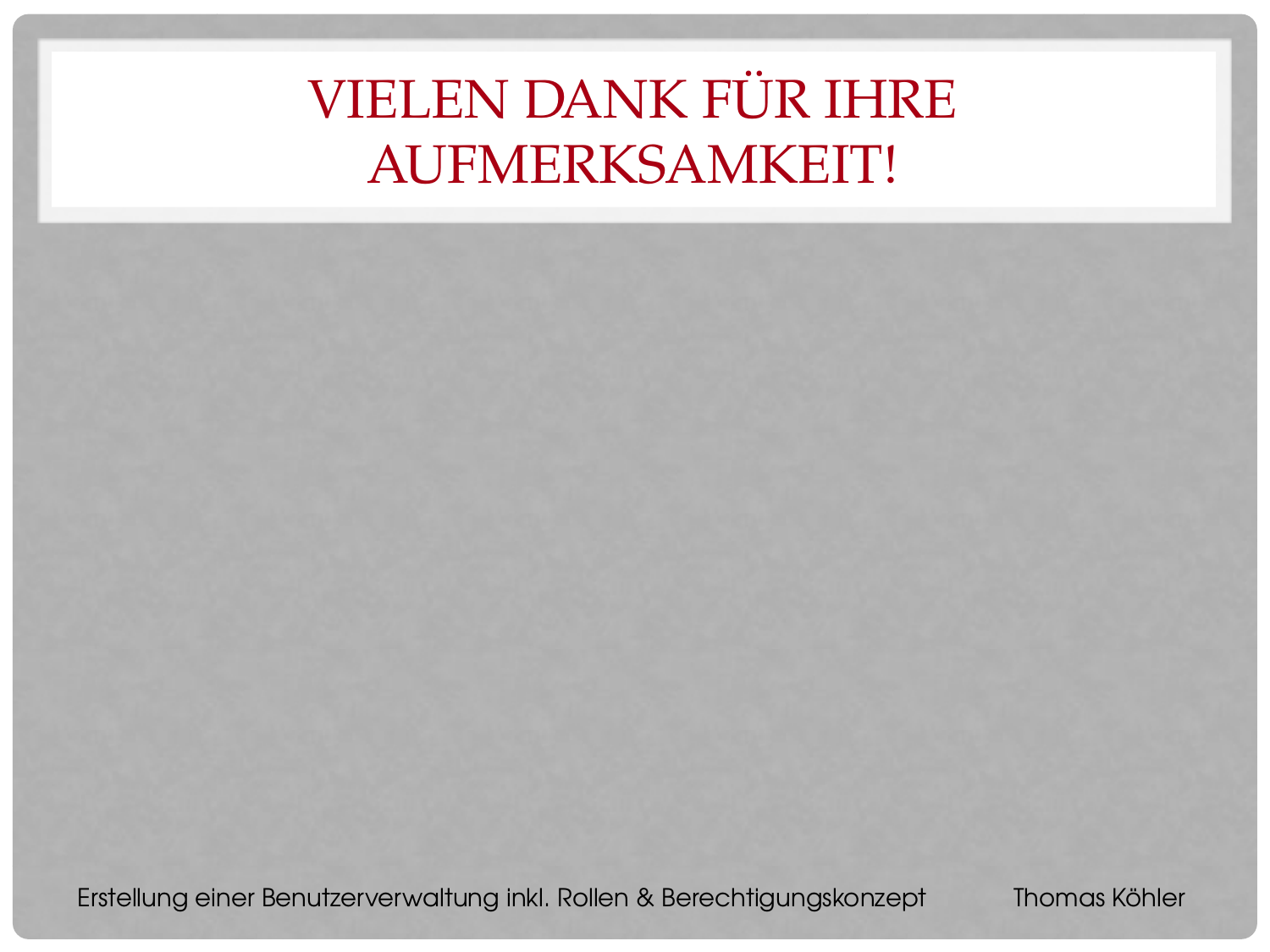

# Vielen Dank für Ihre Aufmerksamkeit!

Erstellung einer Benutzerverwaltung inkl. Rollen & Berechtigungskonzept	       Thomas Köhler